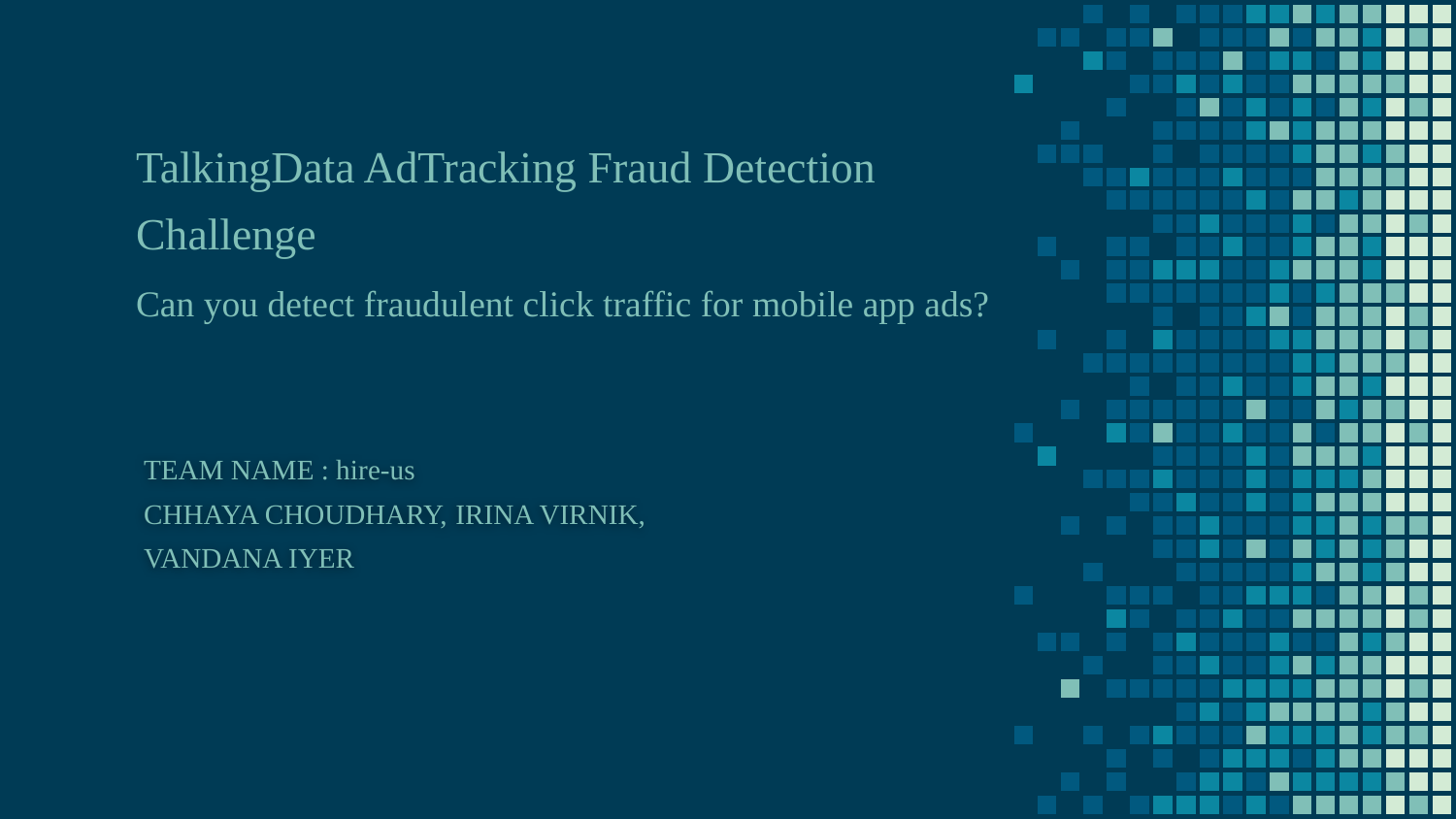

# TalkingData AdTracking Fraud Detection Challenge
Can you detect fraudulent click traffic for mobile app ads?

TEAM NAME : hire-us
CHHAYA CHOUDHARY,  IRINA VIRNIK,
VANDANA IYER